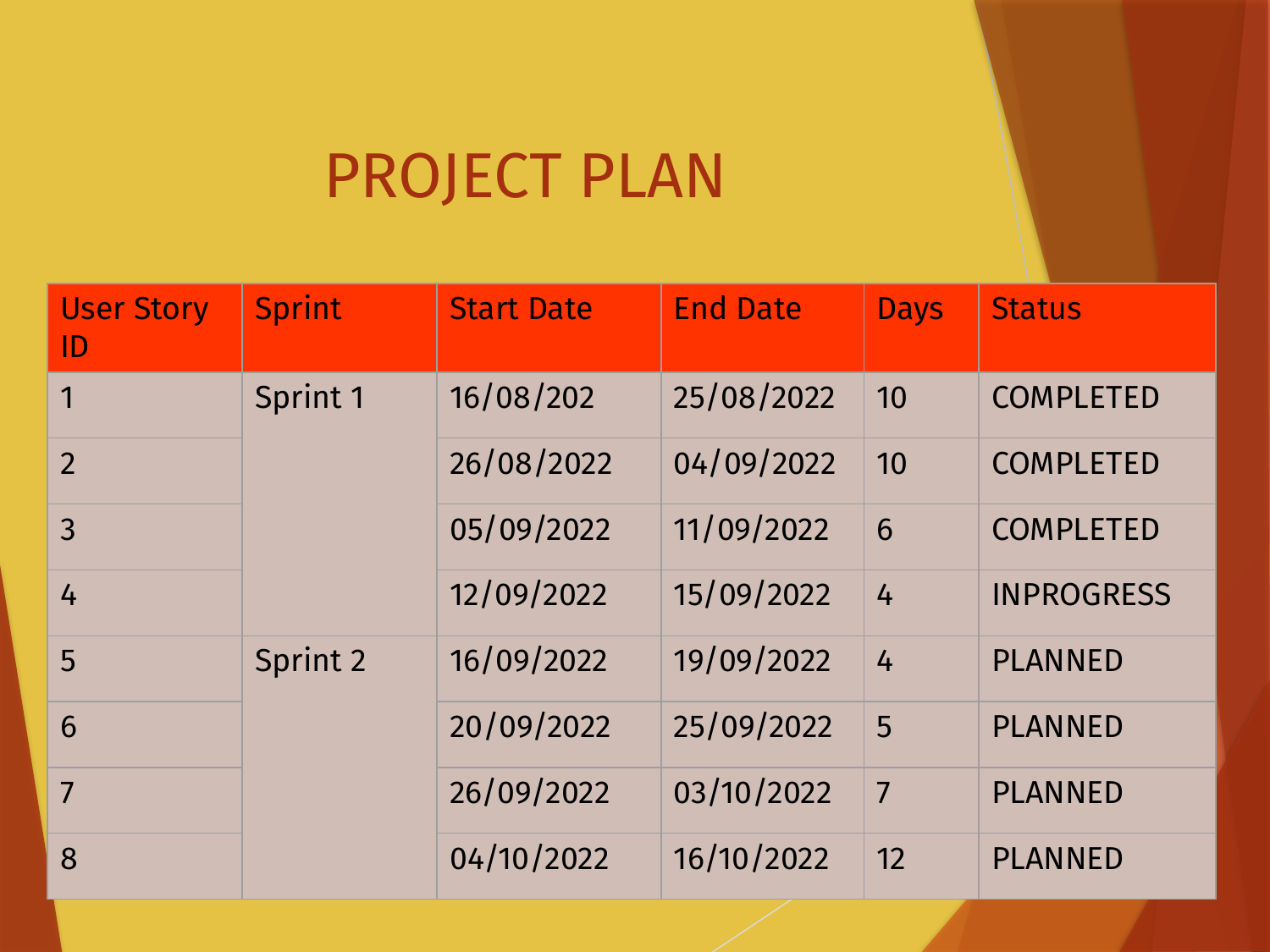

# PROJECT PLAN
| User Story ID | Sprint | Start Date | End Date | Days | Status |
| --- | --- | --- | --- | --- | --- |
| 1 | Sprint 1 | 16/08/202 | 25/08/2022 | 10 | COMPLETED |
| 2 |  | 26/08/2022 | 04/09/2022 | 10 | COMPLETED |
| 3 |  | 05/09/2022 | 11/09/2022 | 6 | COMPLETED |
| 4 |  | 12/09/2022 | 15/09/2022 | 4 | INPROGRESS |
| 5 | Sprint 2 | 16/09/2022 | 19/09/2022 | 4 | PLANNED |
| 6 |  | 20/09/2022 | 25/09/2022 | 5 | PLANNED |
| 7 |  | 26/09/2022 | 03/10/2022 | 7 | PLANNED |
| 8 |  | 04/10/2022 | 16/10/2022 | 12 | PLANNED |